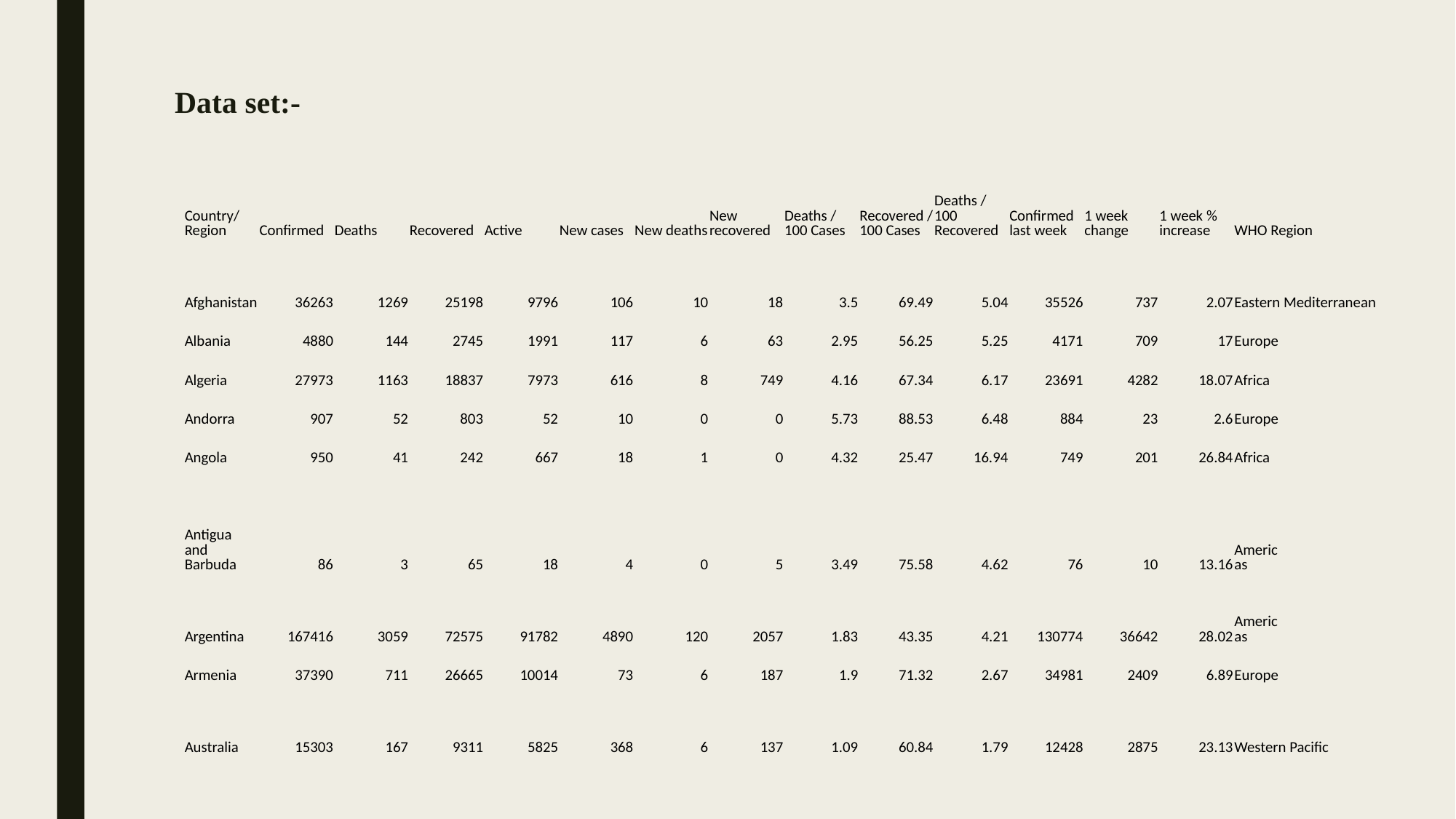

# Data set:-
| Country/Region | Confirmed | Deaths | Recovered | Active | New cases | New deaths | New recovered | Deaths / 100 Cases | Recovered / 100 Cases | Deaths / 100 Recovered | Confirmed last week | 1 week change | 1 week % increase | WHO Region |  |  |
| --- | --- | --- | --- | --- | --- | --- | --- | --- | --- | --- | --- | --- | --- | --- | --- | --- |
| Afghanistan | 36263 | 1269 | 25198 | 9796 | 106 | 10 | 18 | 3.5 | 69.49 | 5.04 | 35526 | 737 | 2.07 | Eastern Mediterranean |  |  |
| Albania | 4880 | 144 | 2745 | 1991 | 117 | 6 | 63 | 2.95 | 56.25 | 5.25 | 4171 | 709 | 17 | Europe |  |  |
| Algeria | 27973 | 1163 | 18837 | 7973 | 616 | 8 | 749 | 4.16 | 67.34 | 6.17 | 23691 | 4282 | 18.07 | Africa |  |  |
| Andorra | 907 | 52 | 803 | 52 | 10 | 0 | 0 | 5.73 | 88.53 | 6.48 | 884 | 23 | 2.6 | Europe |  |  |
| Angola | 950 | 41 | 242 | 667 | 18 | 1 | 0 | 4.32 | 25.47 | 16.94 | 749 | 201 | 26.84 | Africa |  |  |
| Antigua and Barbuda | 86 | 3 | 65 | 18 | 4 | 0 | 5 | 3.49 | 75.58 | 4.62 | 76 | 10 | 13.16 | Americas |  |  |
| Argentina | 167416 | 3059 | 72575 | 91782 | 4890 | 120 | 2057 | 1.83 | 43.35 | 4.21 | 130774 | 36642 | 28.02 | Americas |  |  |
| Armenia | 37390 | 711 | 26665 | 10014 | 73 | 6 | 187 | 1.9 | 71.32 | 2.67 | 34981 | 2409 | 6.89 | Europe |  |  |
| Australia | 15303 | 167 | 9311 | 5825 | 368 | 6 | 137 | 1.09 | 60.84 | 1.79 | 12428 | 2875 | 23.13 | Western Pacific |  |  |